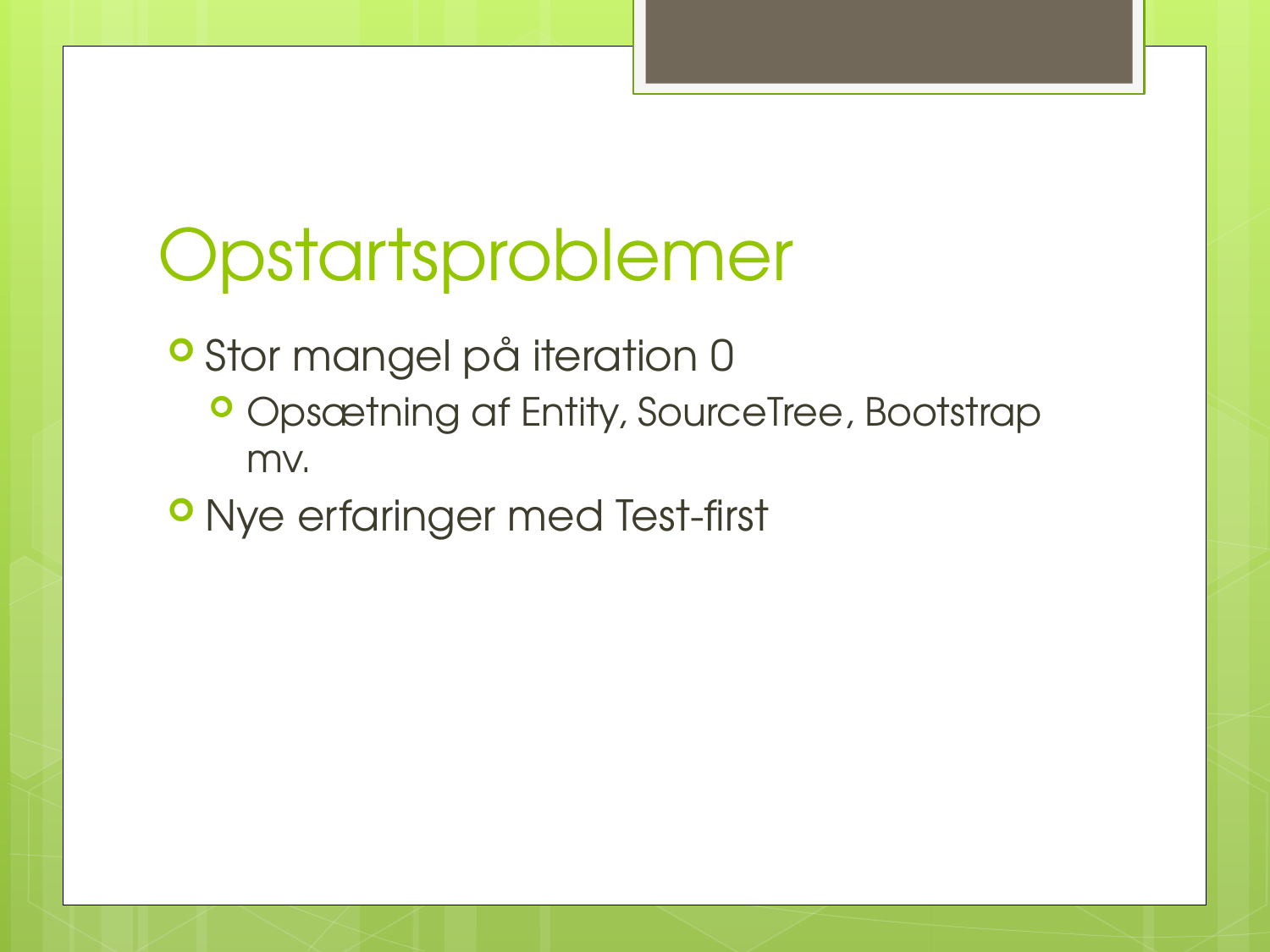

# Opstartsproblemer
Stor mangel på iteration 0
Opsætning af Entity, SourceTree, Bootstrap mv.
Nye erfaringer med Test-first